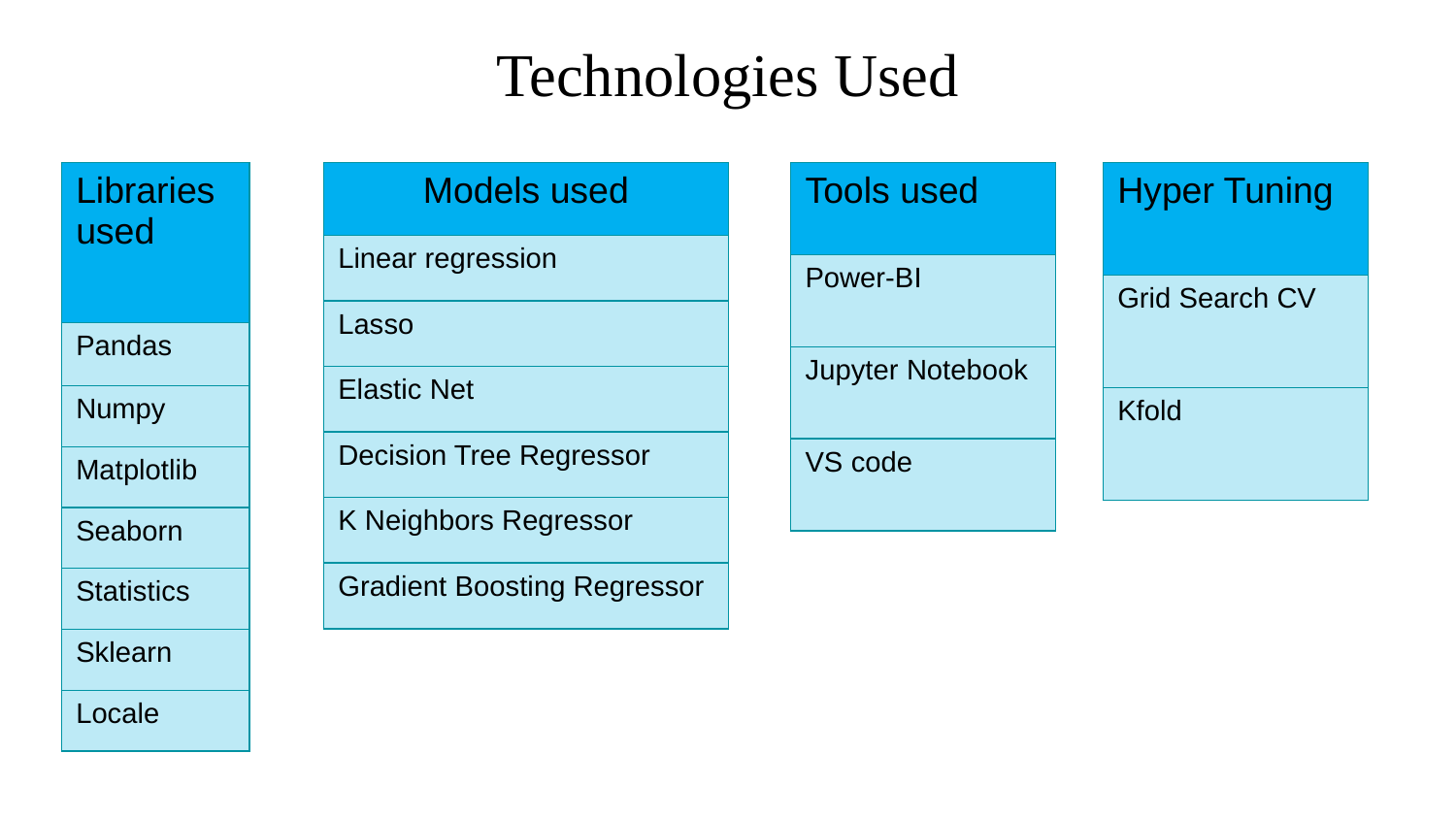

# Technologies Used
| Libraries used |
| --- |
| Pandas |
| Numpy |
| Matplotlib |
| Seaborn |
| Statistics |
| Sklearn |
| Locale |
| Models used |
| --- |
| Linear regression |
| Lasso |
| Elastic Net |
| Decision Tree Regressor |
| K Neighbors Regressor |
| Gradient Boosting Regressor |
| Tools used |
| --- |
| Power-BI |
| Jupyter Notebook |
| VS code |
| Hyper Tuning |
| --- |
| Grid Search CV |
| Kfold |